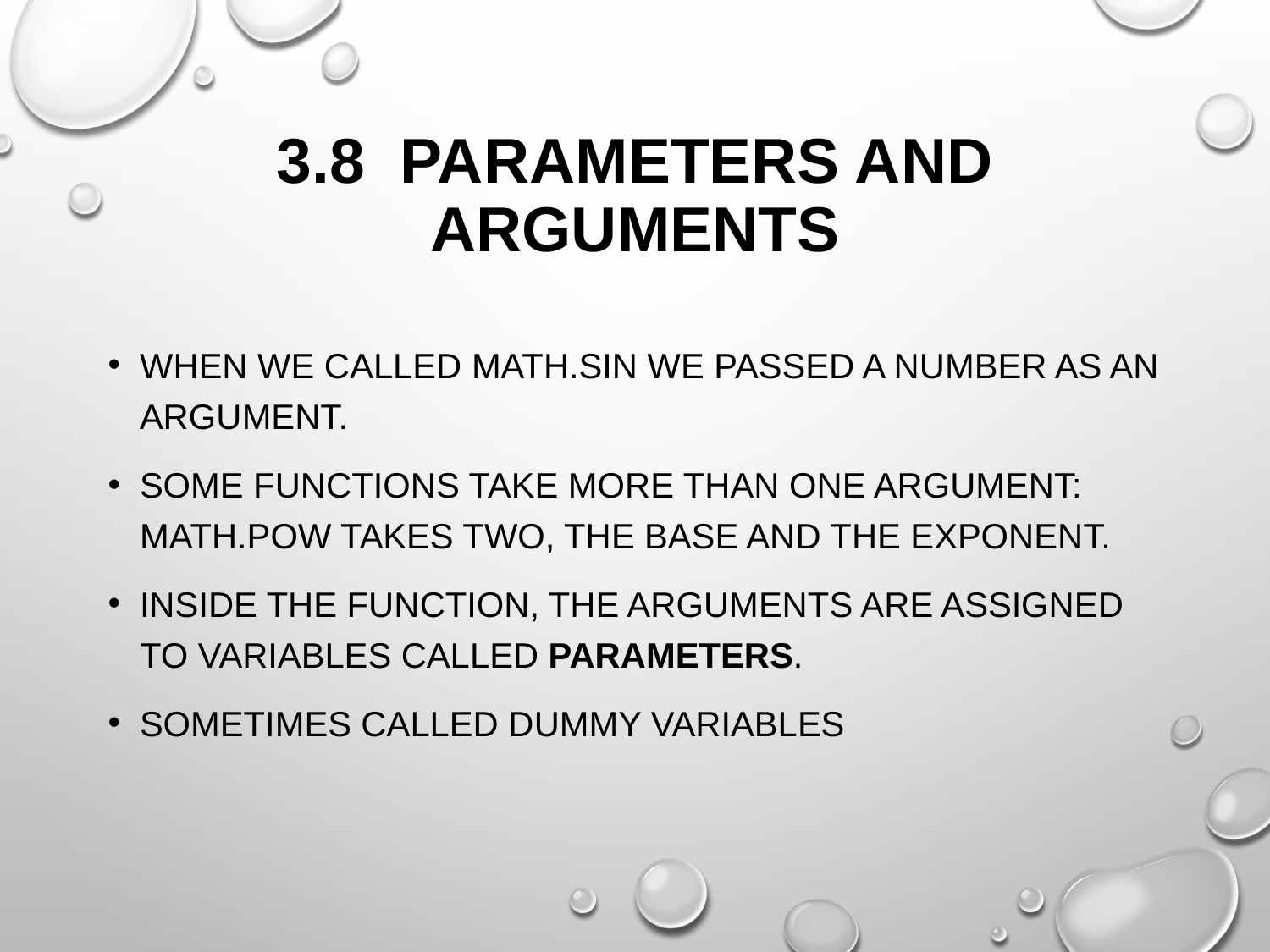

# 3.8  Parameters and arguments
When we called math.sin we passed a number as an argument.
Some functions take more than one argument: math.pow takes two, the base and the exponent.
Inside the function, the arguments are assigned to variables called parameters.
Sometimes called dummy variables